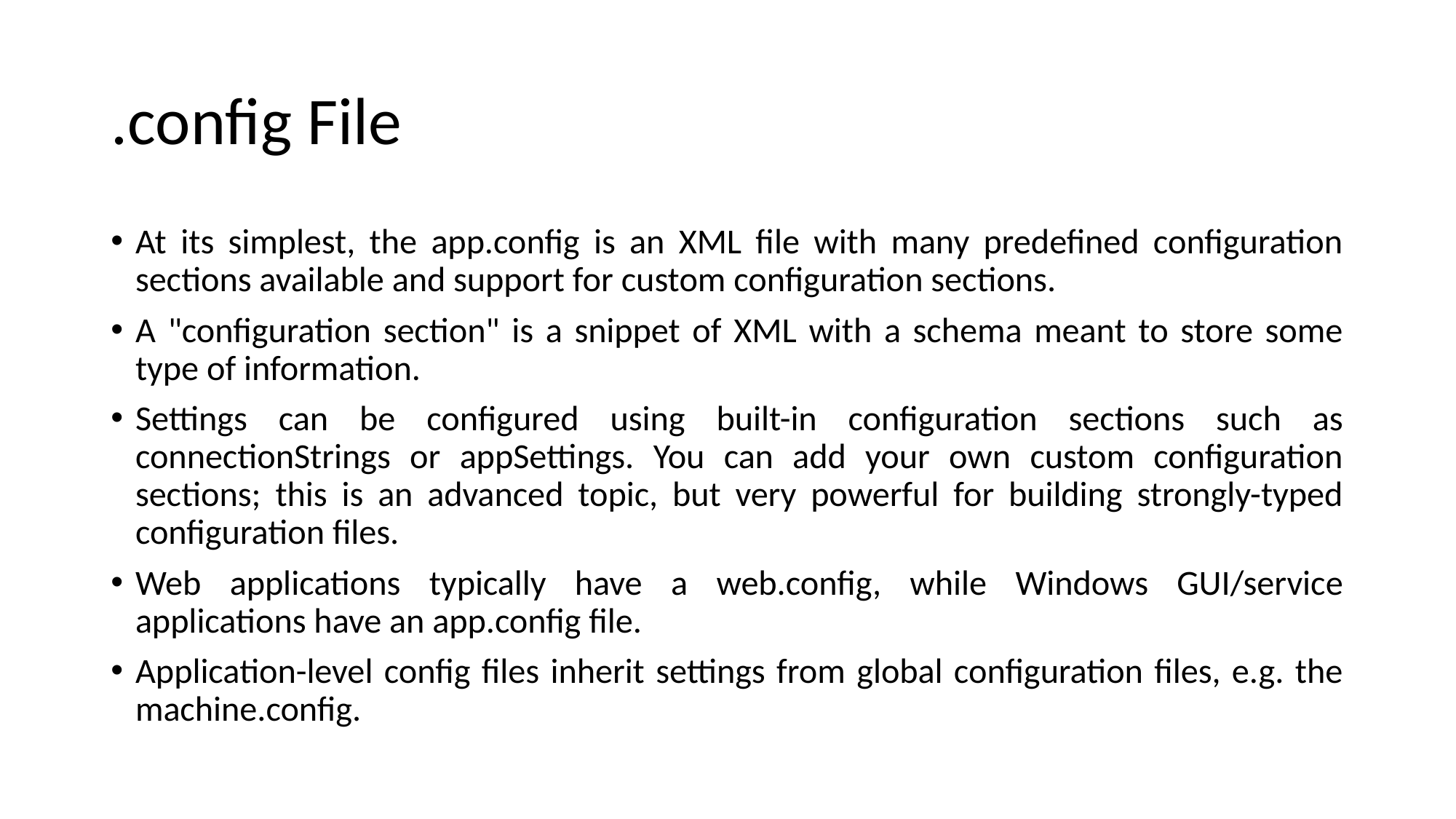

# .config File
At its simplest, the app.config is an XML file with many predefined configuration sections available and support for custom configuration sections.
A "configuration section" is a snippet of XML with a schema meant to store some type of information.
Settings can be configured using built-in configuration sections such as connectionStrings or appSettings. You can add your own custom configuration sections; this is an advanced topic, but very powerful for building strongly-typed configuration files.
Web applications typically have a web.config, while Windows GUI/service applications have an app.config file.
Application-level config files inherit settings from global configuration files, e.g. the machine.config.